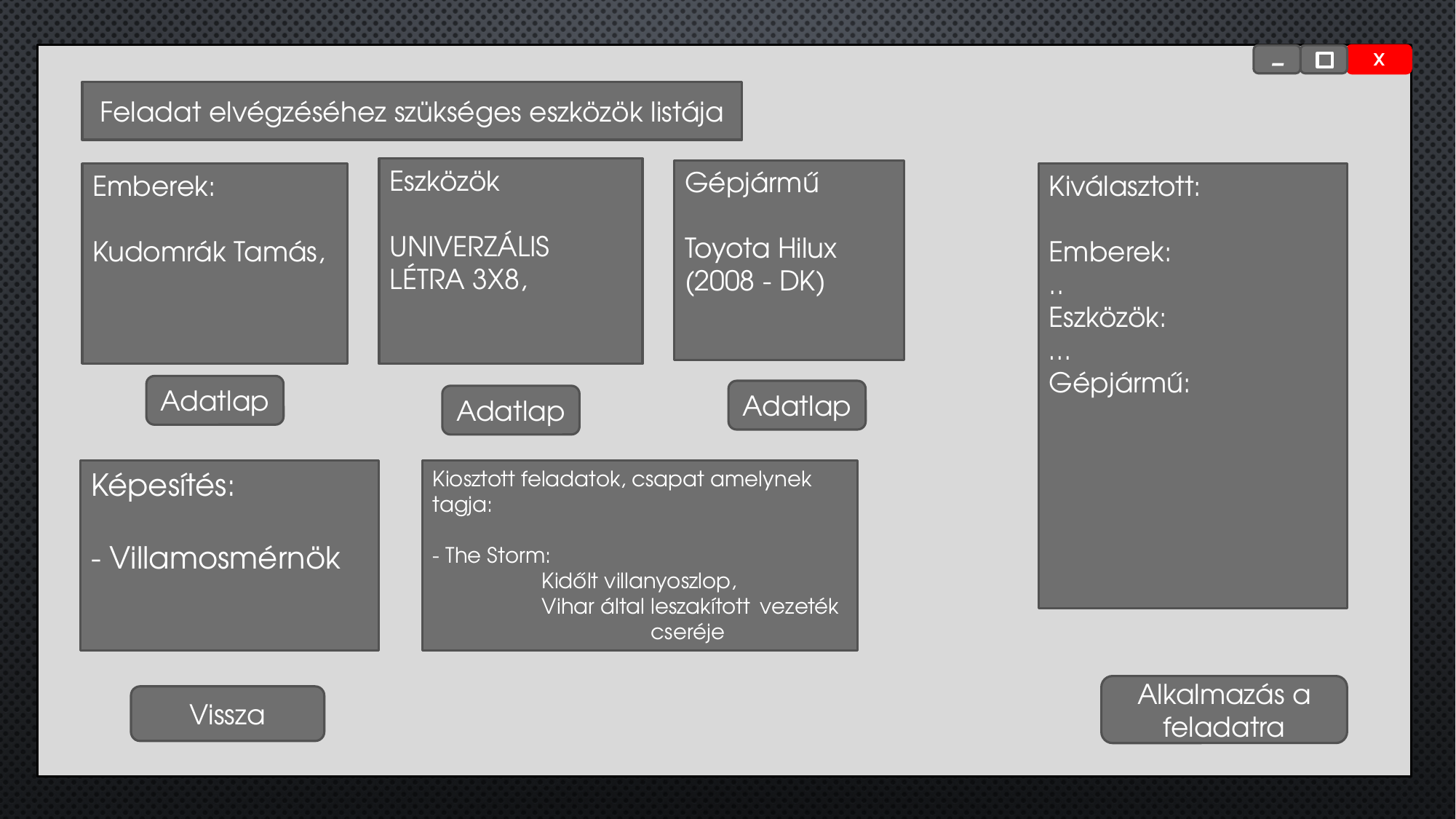

-

X

Feladat elvégzéséhez szükséges eszközök listája
Eszközök
UNIVERZÁLIS LÉTRA 3X8,
Gépjármű
Toyota Hilux (2008 - DK)

Emberek:
Kudomrák Tamás,
Kiválasztott:
Emberek:
..
Eszközök:
…
Gépjármű:
Adatlap
Adatlap
Adatlap
Képesítés:

- Villamosmérnök

Kiosztott feladatok, csapat amelynek tagja:
- The Storm:
	Kidőlt villanyoszlop,
	Vihar által leszakított 	vezeték 		cseréje
Alkalmazás a feladatra
Vissza